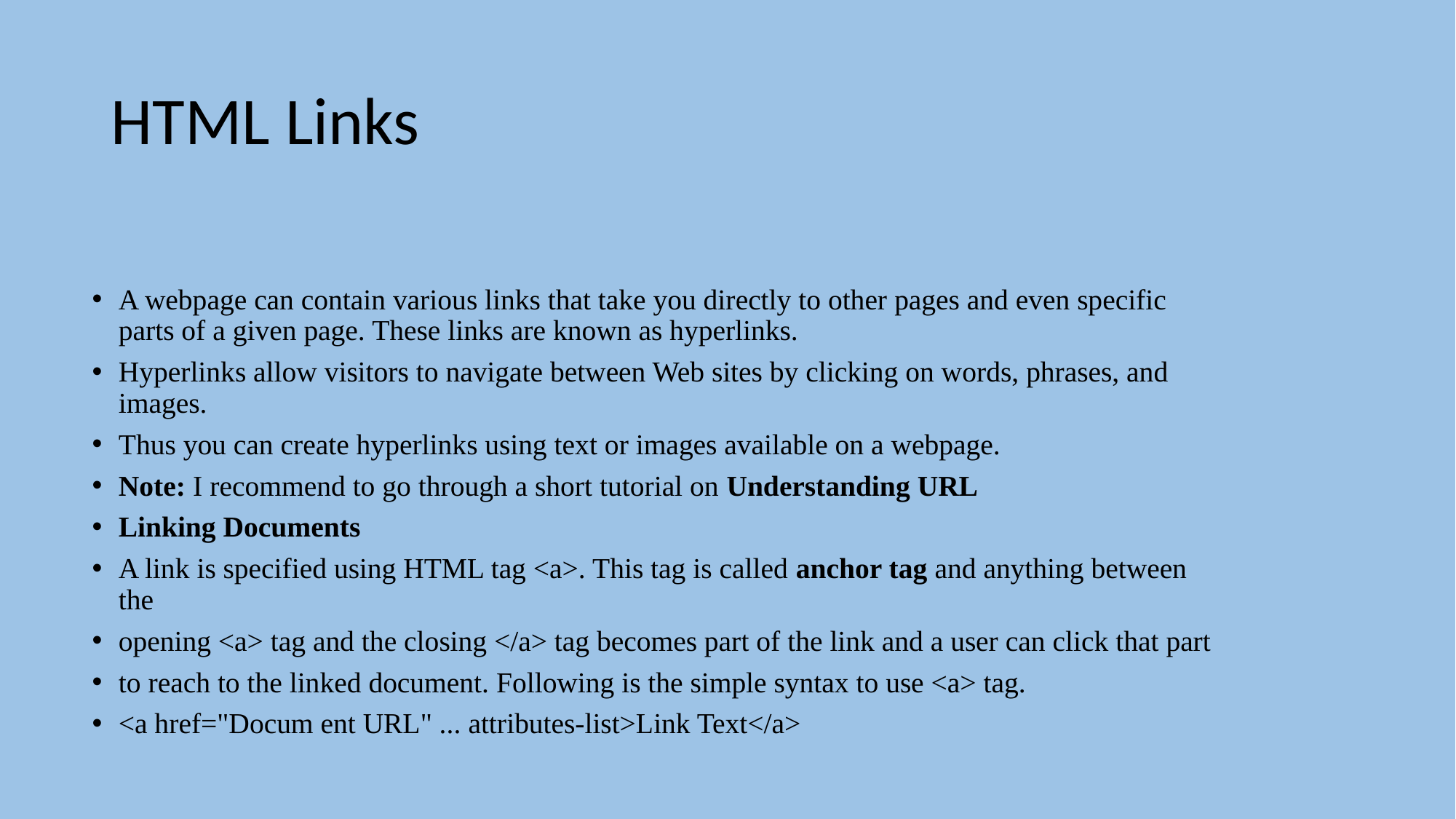

# HTML Links
A webpage can contain various links that take you directly to other pages and even specific parts of a given page. These links are known as hyperlinks.
Hyperlinks allow visitors to navigate between Web sites by clicking on words, phrases, and images.
Thus you can create hyperlinks using text or images available on a webpage.
Note: I recommend to go through a short tutorial on Understanding URL
Linking Documents
A link is specified using HTML tag <a>. This tag is called anchor tag and anything between the
opening <a> tag and the closing </a> tag becomes part of the link and a user can click that part
to reach to the linked document. Following is the simple syntax to use <a> tag.
<a href="Docum ent URL" ... attributes-list>Link Text</a>